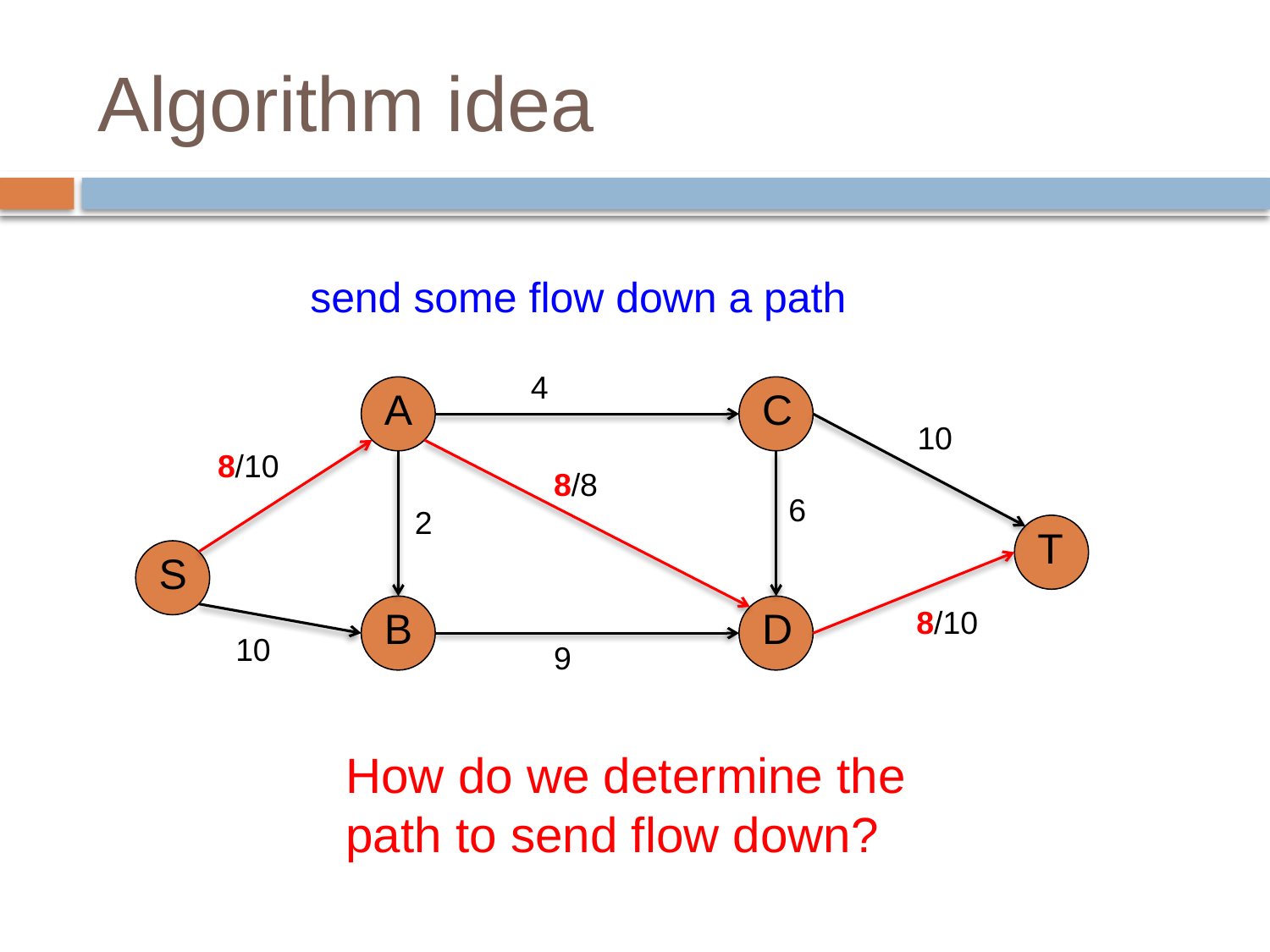

# Algorithm idea
send some flow down a path
4

A

C
10
8/10
8/8
6
2

T

S

B

D
8/10
10
9
How do we determine the path to send flow down?